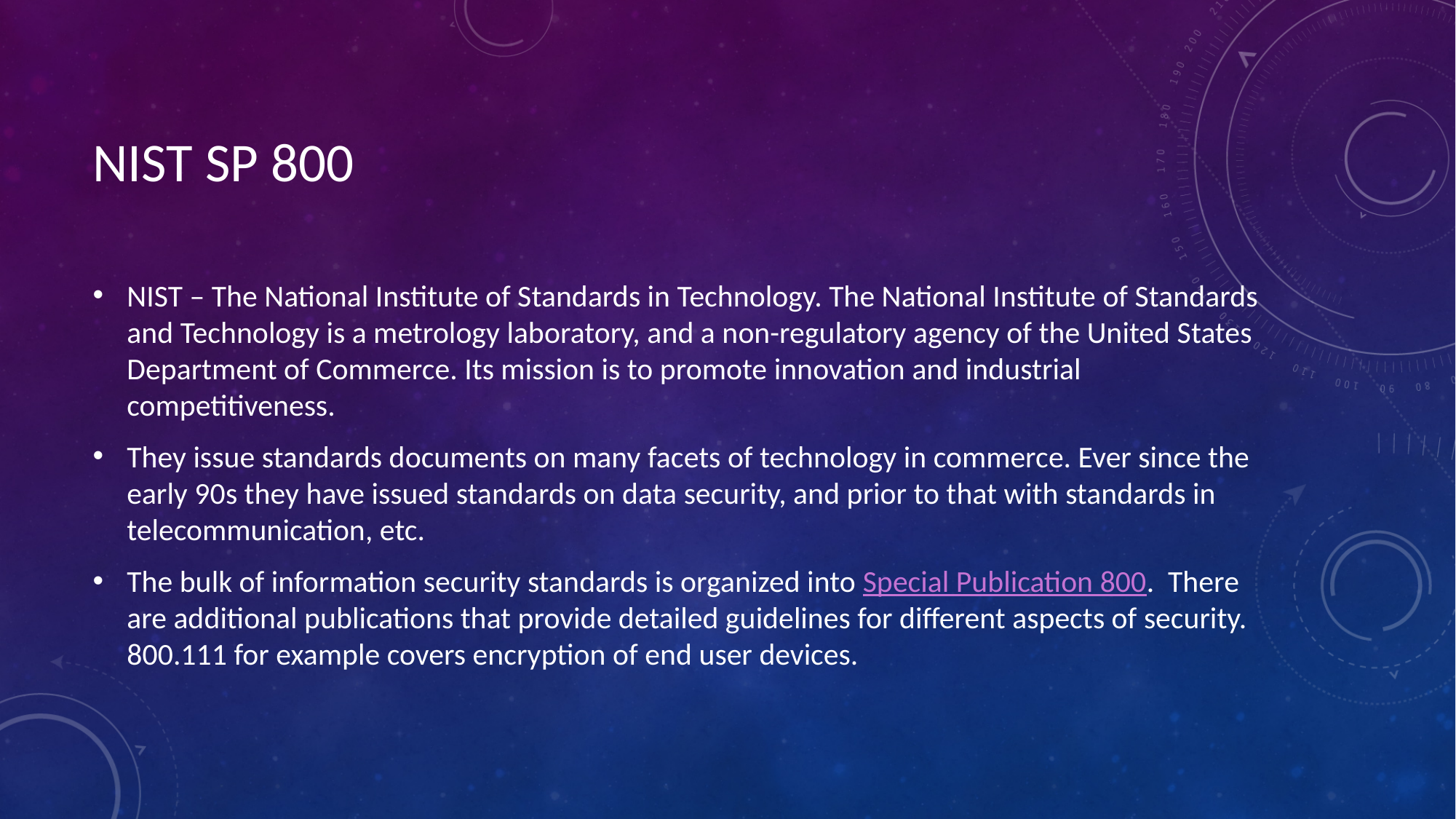

# NIST SP 800
NIST – The National Institute of Standards in Technology. The National Institute of Standards and Technology is a metrology laboratory, and a non-regulatory agency of the United States Department of Commerce. Its mission is to promote innovation and industrial competitiveness.
They issue standards documents on many facets of technology in commerce. Ever since the early 90s they have issued standards on data security, and prior to that with standards in telecommunication, etc.
The bulk of information security standards is organized into Special Publication 800.  There are additional publications that provide detailed guidelines for different aspects of security. 800.111 for example covers encryption of end user devices.